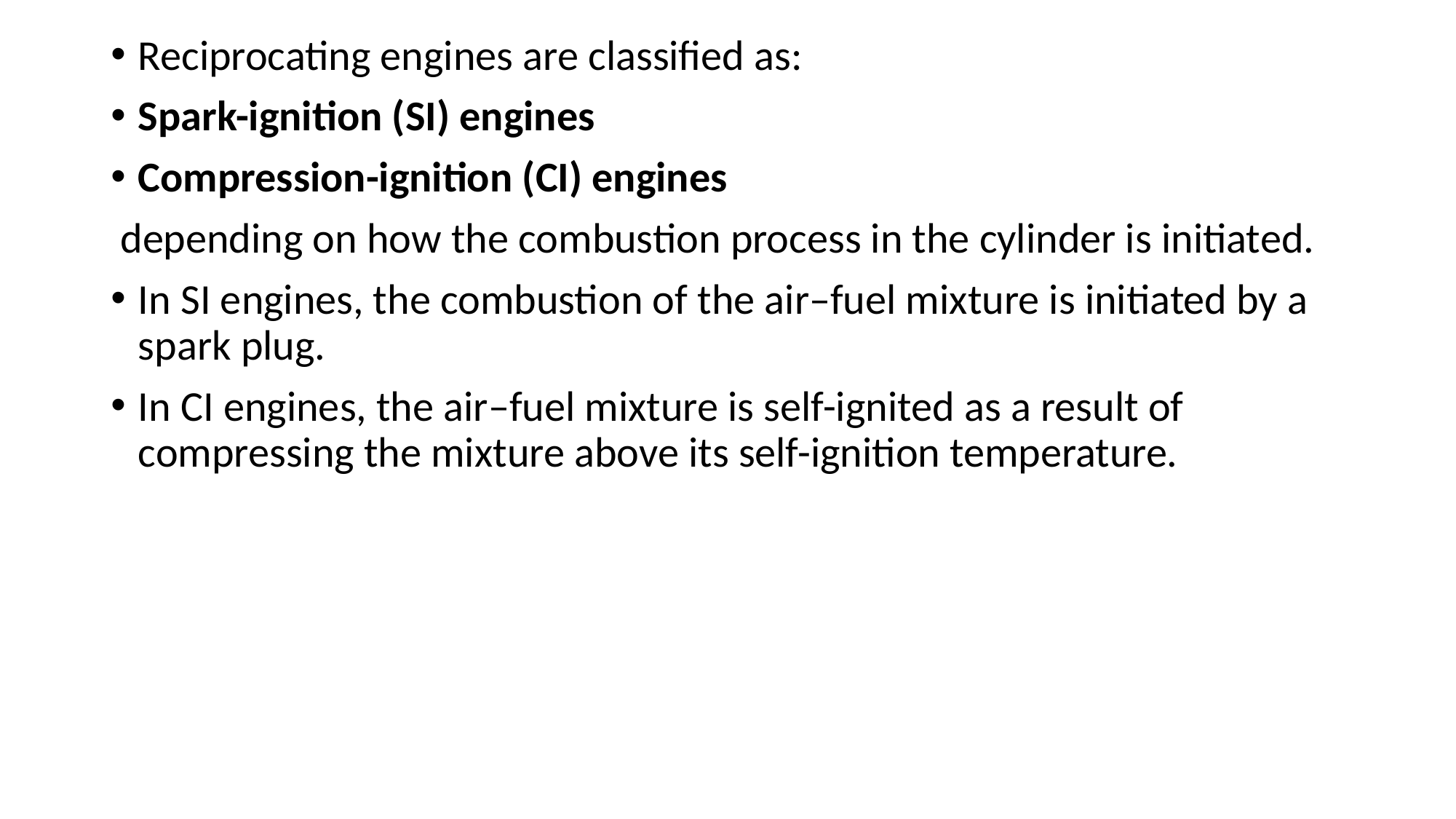

Reciprocating engines are classified as:
Spark-ignition (SI) engines
Compression-ignition (CI) engines
 depending on how the combustion process in the cylinder is initiated.
In SI engines, the combustion of the air–fuel mixture is initiated by a spark plug.
In CI engines, the air–fuel mixture is self-ignited as a result of compressing the mixture above its self-ignition temperature.